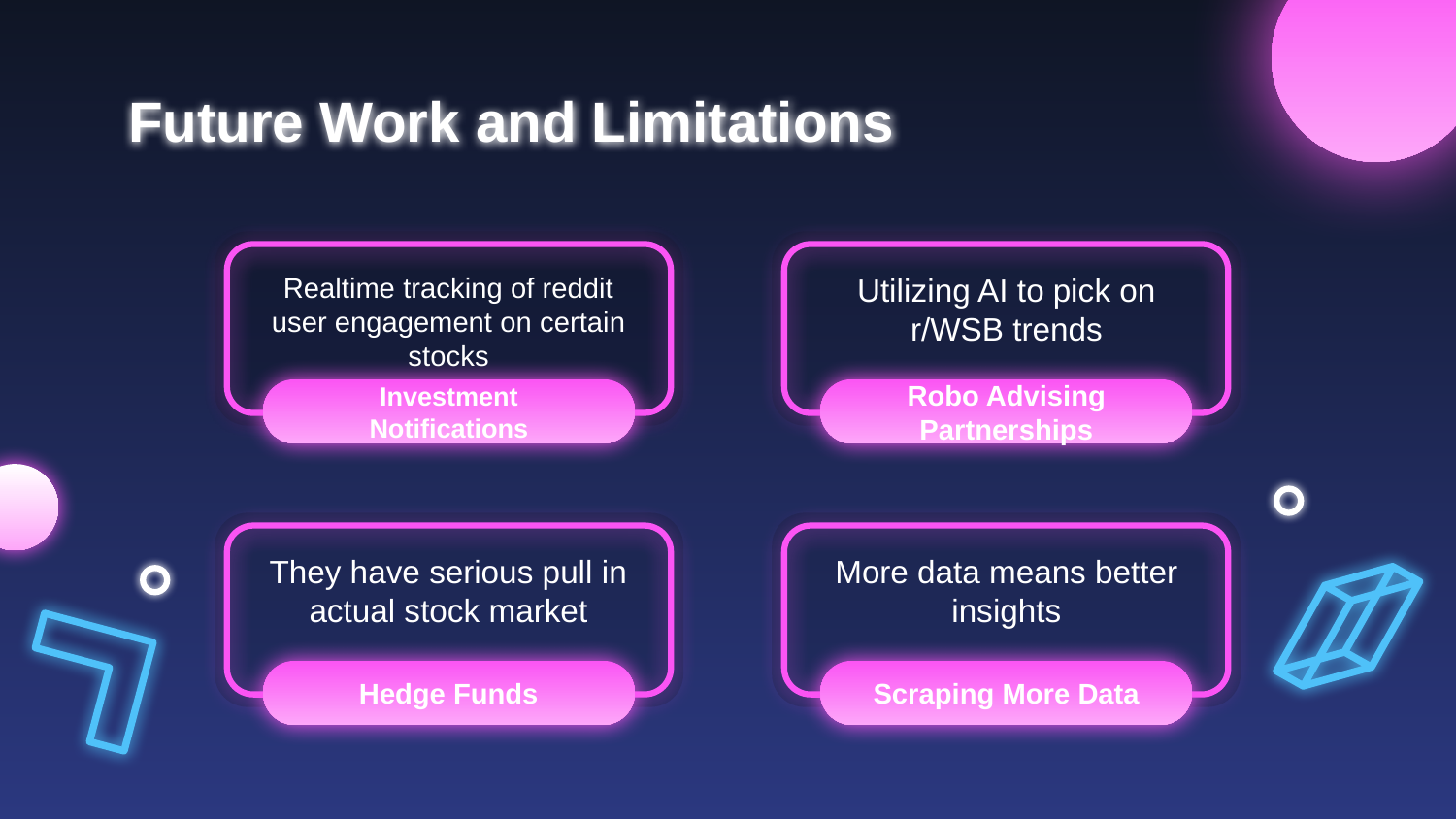

# Future Work and Limitations

Realtime tracking of reddit user engagement on certain stocks
Utilizing AI to pick on r/WSB trends

Investment Notifications
Robo Advising Partnerships

They have serious pull in actual stock market
More data means better insights

Hedge Funds
Scraping More Data